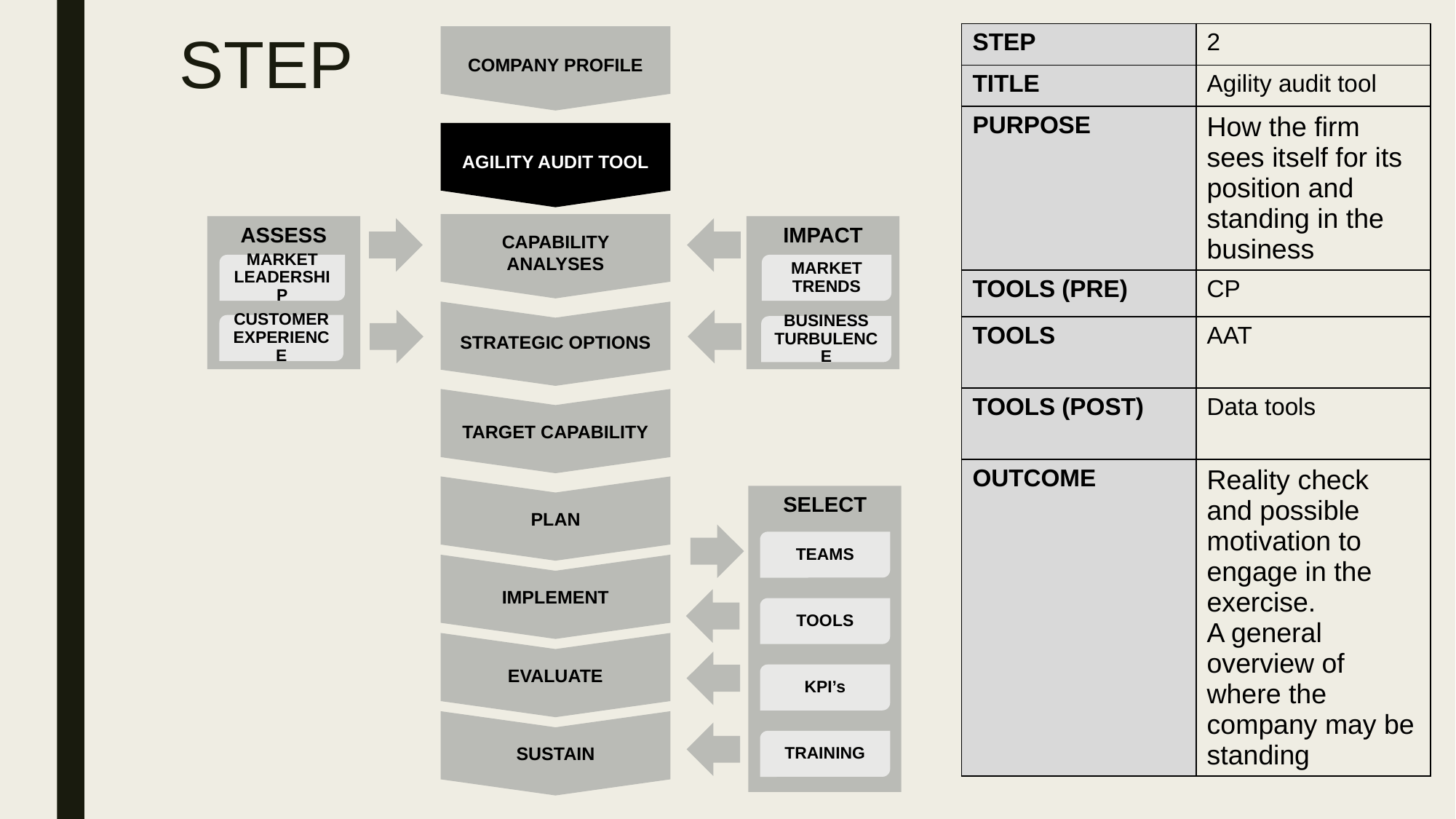

COMPANY PROFILE
| STEP | 2 |
| --- | --- |
| TITLE | Agility audit tool |
| PURPOSE | How the firm sees itself for its position and standing in the business |
| TOOLS (PRE) | CP |
| TOOLS | AAT |
| TOOLS (POST) | Data tools |
| OUTCOME | Reality check and possible motivation to engage in the exercise. A general overview of where the company may be standing |
STEP
AGILITY AUDIT TOOL
CAPABILITY ANALYSES
ASSESS

IMPACT

STRATEGIC OPTIONS
MARKET
LEADERSHIP
MARKET
TRENDS

CUSTOMER
EXPERIENCE
BUSINESS
TURBULENCE
TARGET CAPABILITY
PLAN
IMPLEMENT
SELECT
TEAMS
TOOLS
KPI’s
TRAINING

EVALUATE

SUSTAIN